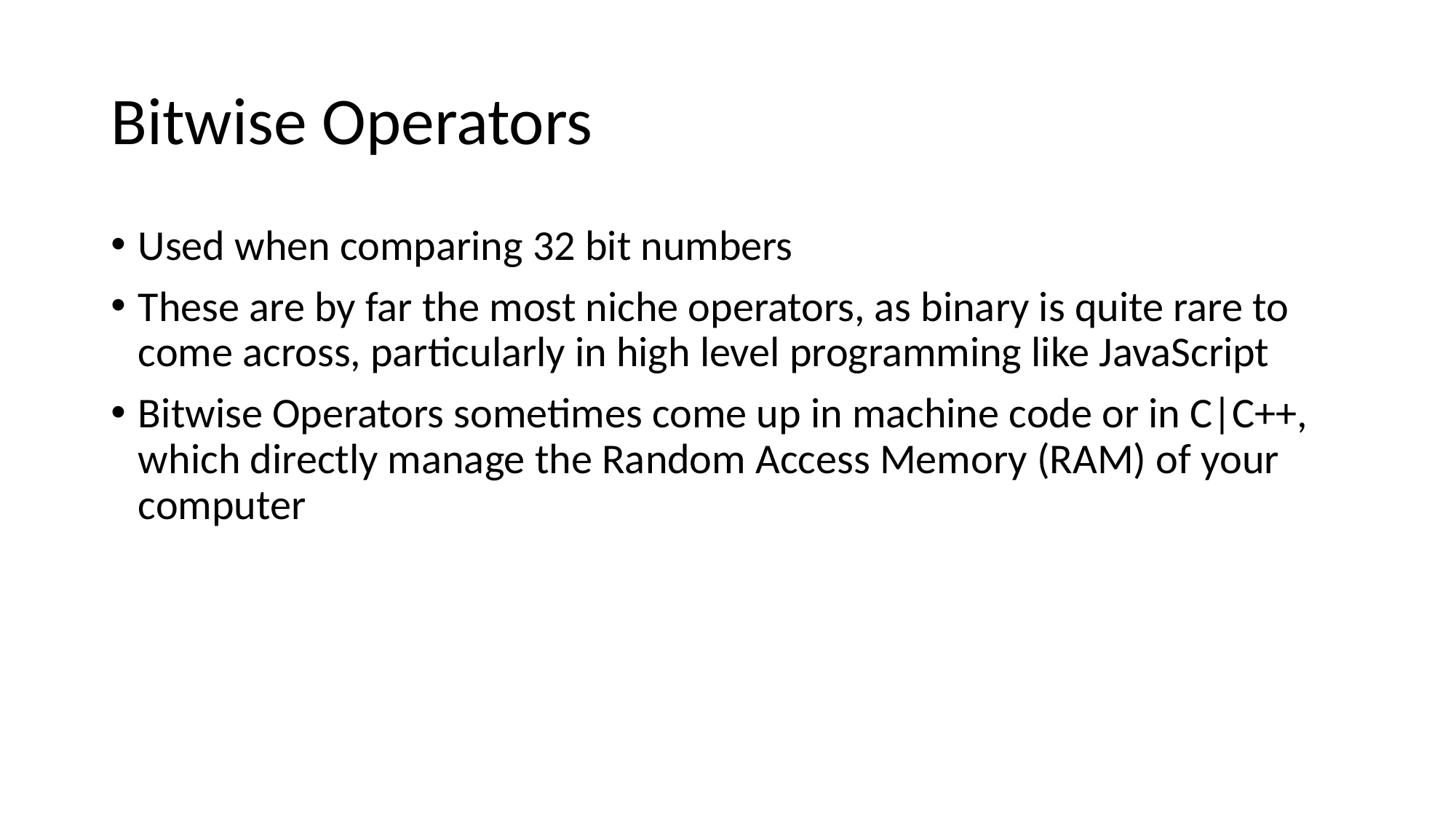

# Bitwise Operators
Used when comparing 32 bit numbers
These are by far the most niche operators, as binary is quite rare to come across, particularly in high level programming like JavaScript
Bitwise Operators sometimes come up in machine code or in C|C++, which directly manage the Random Access Memory (RAM) of your computer